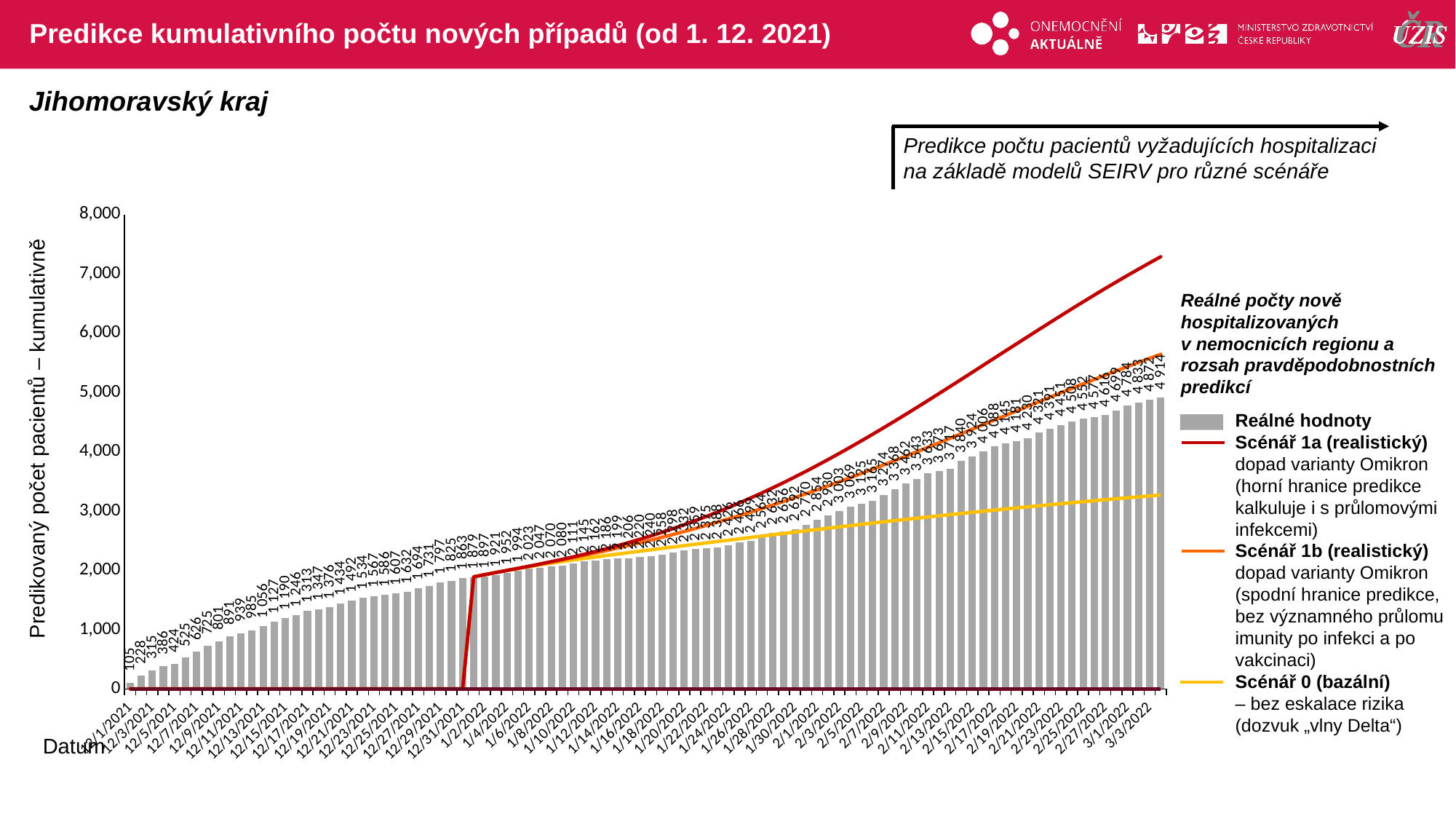

# Predikce kumulativního počtu nových případů (od 1. 12. 2021)
Jihomoravský kraj
Predikce počtu pacientů vyžadujících hospitalizaci na základě modelů SEIRV pro různé scénáře

### Chart

| Category |  |  |  |  |  |
|---|---|---|---|---|---|
| 44531 | 105.0 | None | None | None | None |
| 44532 | 228.0 | None | None | None | None |
| 44533 | 315.0 | None | None | None | None |
| 44534 | 386.0 | None | None | None | None |
| 44535 | 424.0 | None | None | None | None |
| 44536 | 525.0 | None | None | None | None |
| 44537 | 626.0 | None | None | None | None |
| 44538 | 725.0 | None | None | None | None |
| 44539 | 801.0 | None | None | None | None |
| 44540 | 891.0 | None | None | None | None |
| 44541 | 939.0 | None | None | None | None |
| 44542 | 985.0 | None | None | None | None |
| 44543 | 1056.0 | None | None | None | None |
| 44544 | 1127.0 | None | None | None | None |
| 44545 | 1190.0 | None | None | None | None |
| 44546 | 1246.0 | None | None | None | None |
| 44547 | 1313.0 | None | None | None | None |
| 44548 | 1347.0 | None | None | None | None |
| 44549 | 1376.0 | None | None | None | None |
| 44550 | 1434.0 | None | None | None | None |
| 44551 | 1492.0 | None | None | None | None |
| 44552 | 1534.0 | None | None | None | None |
| 44553 | 1567.0 | None | None | None | None |
| 44554 | 1586.0 | None | None | None | None |
| 44555 | 1607.0 | None | None | None | None |
| 44556 | 1632.0 | None | None | None | None |
| 44557 | 1694.0 | None | None | None | None |
| 44558 | 1731.0 | None | None | None | None |
| 44559 | 1797.0 | None | None | None | None |
| 44560 | 1825.0 | None | None | None | None |
| 44561 | 1863.0 | None | None | None | None |
| 44562 | 1879.0 | 1889.5722436901244 | 1889.5722436901244 | 1889.5722436901244 | None |
| 44563 | 1897.0 | 1926.6234757843831 | 1926.6234757843831 | 1926.6234757843831 | None |
| 44564 | 1921.0 | 1962.1959705939018 | 1962.1959705939018 | 1962.1959705939018 | None |
| 44565 | 1952.0 | 1996.3321429424548 | 1996.8299801762082 | 1997.3278174099619 | None |
| 44566 | 1994.0 | 2029.0744068598758 | 2031.5211789988093 | 2032.7695227059978 | None |
| 44567 | 2023.0 | 2060.500455356054 | 2066.6142366741765 | 2069.0149457075618 | None |
| 44568 | 2047.0 | 2090.649510040811 | 2102.2615975778726 | 2106.3689751657985 | None |
| 44569 | 2070.0 | 2119.5606310388225 | 2138.5792904978116 | 2145.0636686565063 | None |
| 44570 | 2080.0 | 2147.2726249580246 | 2175.6668170443945 | 2185.298029400509 | None |
| 44571 | 2111.0 | 2173.8239624751527 | 2213.6143190215857 | 2227.252341005729 | None |
| 44572 | 2145.0 | 2199.544680508461 | 2252.5043401933926 | 2271.0916910001797 | None |
| 44573 | 2162.0 | 2224.6807485537415 | 2292.411160503657 | 2316.9646392715454 | None |
| 44574 | 2186.0 | 2249.3827331236203 | 2333.396143194362 | 2364.9939123037925 | None |
| 44575 | 2199.0 | 2273.747196156945 | 2375.513195017696 | 2415.287323601301 | None |
| 44576 | 2206.0 | 2297.841006622749 | 2418.809489477542 | 2467.9392201718333 | None |
| 44577 | 2220.0 | 2321.715113015308 | 2463.325636920377 | 2523.0308227083333 | None |
| 44578 | 2240.0 | 2345.4105102418125 | 2509.097627495708 | 2580.634111509833 | None |
| 44579 | 2258.0 | 2368.960338101191 | 2556.1570435184185 | 2640.8122512060913 | None |
| 44580 | 2298.0 | 2392.390233682322 | 2604.5311253105024 | 2703.6197224411035 | None |
| 44581 | 2332.0 | 2415.7161073717803 | 2654.2441978064253 | 2769.1051750837864 | None |
| 44582 | 2359.0 | 2438.9479635809557 | 2705.3153166540906 | 2837.3067204299505 | None |
| 44583 | 2375.0 | 2462.0909410851286 | 2757.7592539868174 | 2908.253902746237 | None |
| 44584 | 2388.0 | 2485.145948147934 | 2811.586397251263 | 2981.9674969259695 | None |
| 44585 | 2426.0 | 2508.111269689425 | 2866.802849215458 | 3058.459708505193 | None |
| 44586 | 2466.0 | 2530.983108099633 | 2923.410337356796 | 3137.7339924387093 | None |
| 44587 | 2499.0 | 2553.756038814559 | 2981.4059746163357 | 3219.7845746086264 | None |
| 44588 | 2564.0 | 2576.42419698519 | 3040.7821791446386 | 3304.5962913160656 | None |
| 44589 | 2632.0 | 2598.9801962660267 | 3101.525791934486 | 3392.1428245466013 | None |
| 44590 | 2656.0 | 2621.41600613327 | 3163.618060548604 | 3482.3866694256744 | None |
| 44591 | 2692.0 | 2643.7231810359517 | 3227.0352276118642 | 3575.2803112030324 | None |
| 44592 | 2770.0 | 2665.893187036865 | 3291.7477565043046 | 3670.76467663875 | None |
| 44593 | 2854.0 | 2687.9175851179375 | 3357.7198050043794 | 3768.7680812897374 | None |
| 44594 | 2930.0 | 2709.788116451477 | 3424.909928130035 | 3869.207635191882 | None |
| 44595 | 3003.0 | 2731.496873076205 | 3493.2708102774986 | 3971.9887071376506 | None |
| 44596 | 3069.0 | 2753.0359305572056 | 3562.7487969193585 | 4077.0039880722043 | None |
| 44597 | 3125.0 | 2774.3974903829467 | 3633.284241373409 | 4184.134184631145 | None |
| 44598 | 3165.0 | 2795.5743655978254 | 3704.8117794216128 | 4293.248568378391 | None |
| 44599 | 3274.0 | 2816.5596216245244 | 3777.260606641059 | 4404.205530468117 | None |
| 44600 | 3368.0 | 2837.346342007205 | 3850.5547904415607 | 4516.853205719962 | None |
| 44601 | 3462.0 | 2857.9289210811776 | 3924.616473774159 | 4631.035880035996 | None |
| 44602 | 3543.0 | 2878.302724440291 | 3999.365610632577 | 4746.593461403666 | None |
| 44603 | 3633.0 | 2898.463514736937 | 4074.7196581138633 | 4863.360864017076 | None |
| 44604 | 3673.0 | 2918.4074617578476 | 4150.593670709089 | 4981.168196858362 | None |
| 44605 | 3717.0 | 2938.1311441934463 | 4226.900613246318 | 5099.8413895836575 | None |
| 44606 | 3840.0 | 2957.6315472211118 | 4303.551787428854 | 5219.203045599571 | None |
| 44607 | 3924.0 | 2976.9060546994097 | 4380.457305397405 | 5339.073389187511 | None |
| 44608 | 4006.0 | 2995.952431754898 | 4457.5265698883495 | 5459.271225820239 | None |
| 44609 | 4088.0 | 3014.7687993426234 | 4534.668746681019 | 5579.614887056416 | None |
| 44610 | 4145.0 | 3033.353595738732 | 4611.793201393317 | 5699.923104131845 | None |
| 44611 | 4181.0 | 3051.7055479128594 | 4688.80996279453 | 5820.01593458511 | None |
| 44612 | 4230.0 | 3069.823645342925 | 4765.6301819926175 | 5939.715680632121 | None |
| 44613 | 4321.0 | 3087.7071157342916 | 4842.166580025326 | 6058.847784348374 | None |
| 44614 | 4391.0 | 3105.3554054097553 | 4918.333888533079 | 6177.241709014717 | None |
| 44615 | 4451.0 | 3122.768161177154 | 4994.049268848377 | 6294.73177729616 | None |
| 44616 | 4508.0 | 3139.9452147356747 | 5069.232707346644 | 6411.157961943523 | None |
| 44617 | 4552.0 | 3156.8865711164794 | 5143.807389503831 | 6526.36663390874 | None |
| 44618 | 4577.0 | 3173.592394175116 | 5217.700026974234 | 6640.21121650038 | None |
| 44619 | 4616.0 | 3190.0629955385775 | 5290.841155333721 | 6752.552780870187 | None |
| 44620 | 4699.0 | 3206.2988247252183 | 5363.165393604881 | 6863.260565063343 | None |
| 44621 | 4784.0 | 3222.3004607427883 | 5434.611665341149 | 6972.212416186718 | None |
| 44622 | 4833.0 | 3238.068604515134 | 5505.123378891247 | 7079.295150937751 | None |
| 44623 | 4872.0 | 3253.604072071695 | 5574.648566377169 | 7184.404833560433 | None |
| 44624 | 4914.0 | 3268.907789056337 | 5643.139983439571 | 7287.446975336074 | None |
|  | None | None | None | None | None |
|  | None | None | None | None | None |
Reálné počty nově hospitalizovaných v nemocnicích regionu a rozsah pravděpodobnostních predikcí
Reálné hodnoty
Scénář 1a (realistický)  dopad varianty Omikron (horní hranice predikce kalkuluje i s průlomovými infekcemi)
Scénář 1b (realistický)   dopad varianty Omikron (spodní hranice predikce, bez významného průlomu imunity po infekci a po vakcinaci)
Scénář 0 (bazální)
– bez eskalace rizika (dozvuk „vlny Delta“)

Predikovaný počet pacientů – kumulativně
Datum